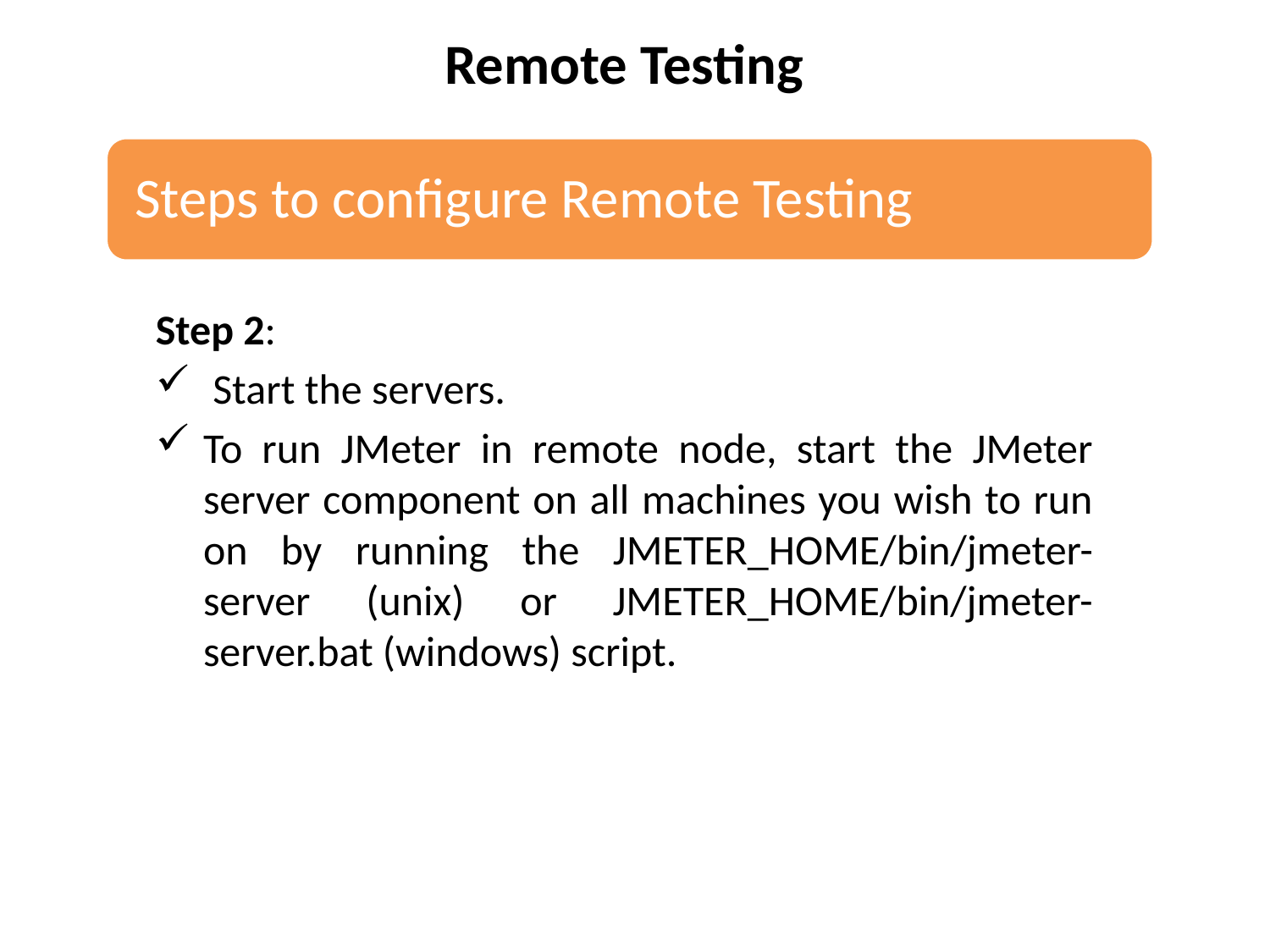

Remote Testing

Steps to configure Remote Testing

Step 2:
 Start the servers.
To run JMeter in remote node, start the JMeter server component on all machines you wish to run on by running the JMETER_HOME/bin/jmeter-server (unix) or JMETER_HOME/bin/jmeter-server.bat (windows) script.